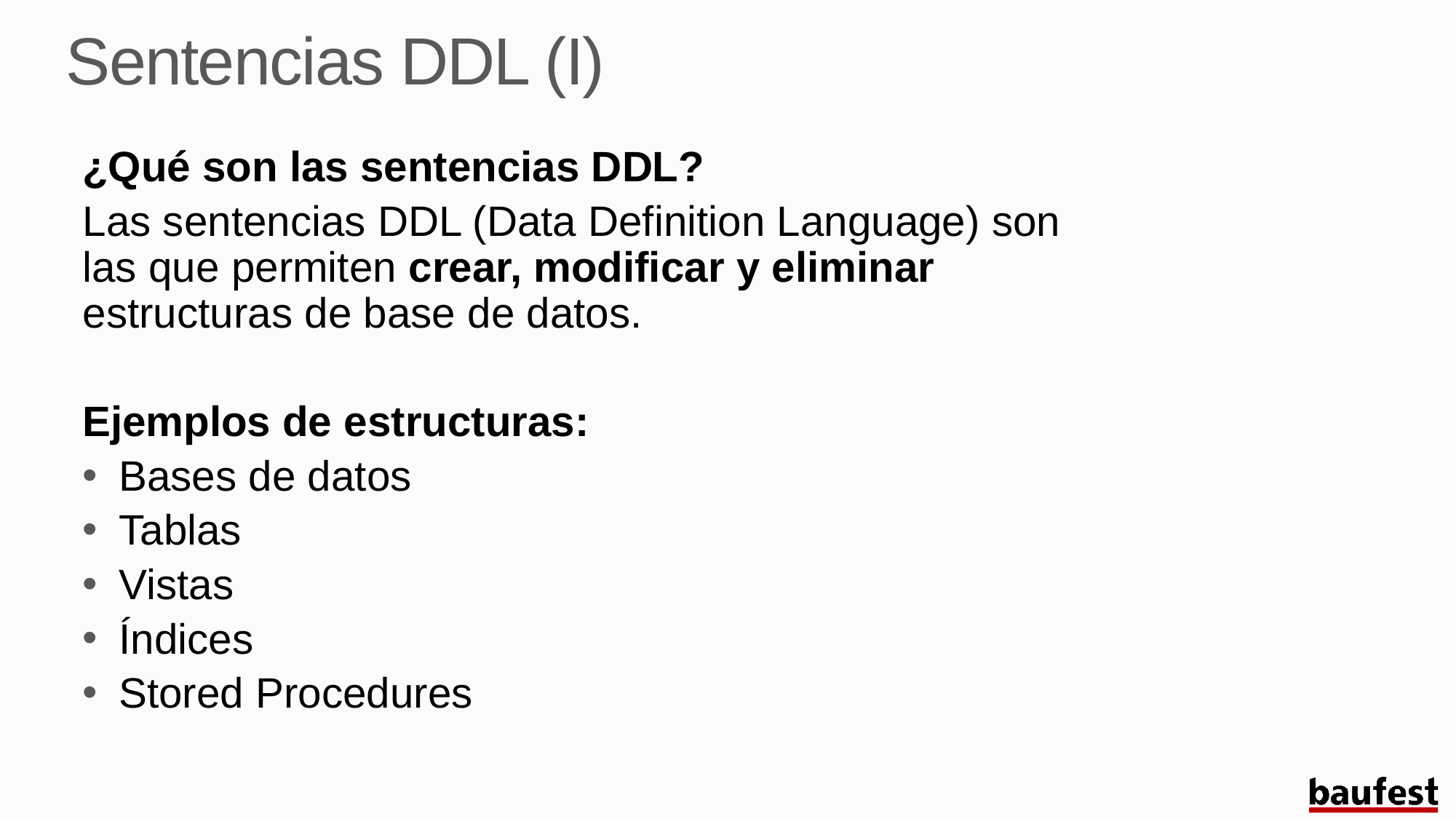

# Sentencias DDL (I)
¿Qué son las sentencias DDL?
Las sentencias DDL (Data Definition Language) son las que permiten crear, modificar y eliminar estructuras de base de datos.

Ejemplos de estructuras:
Bases de datos
Tablas
Vistas
Índices
Stored Procedures